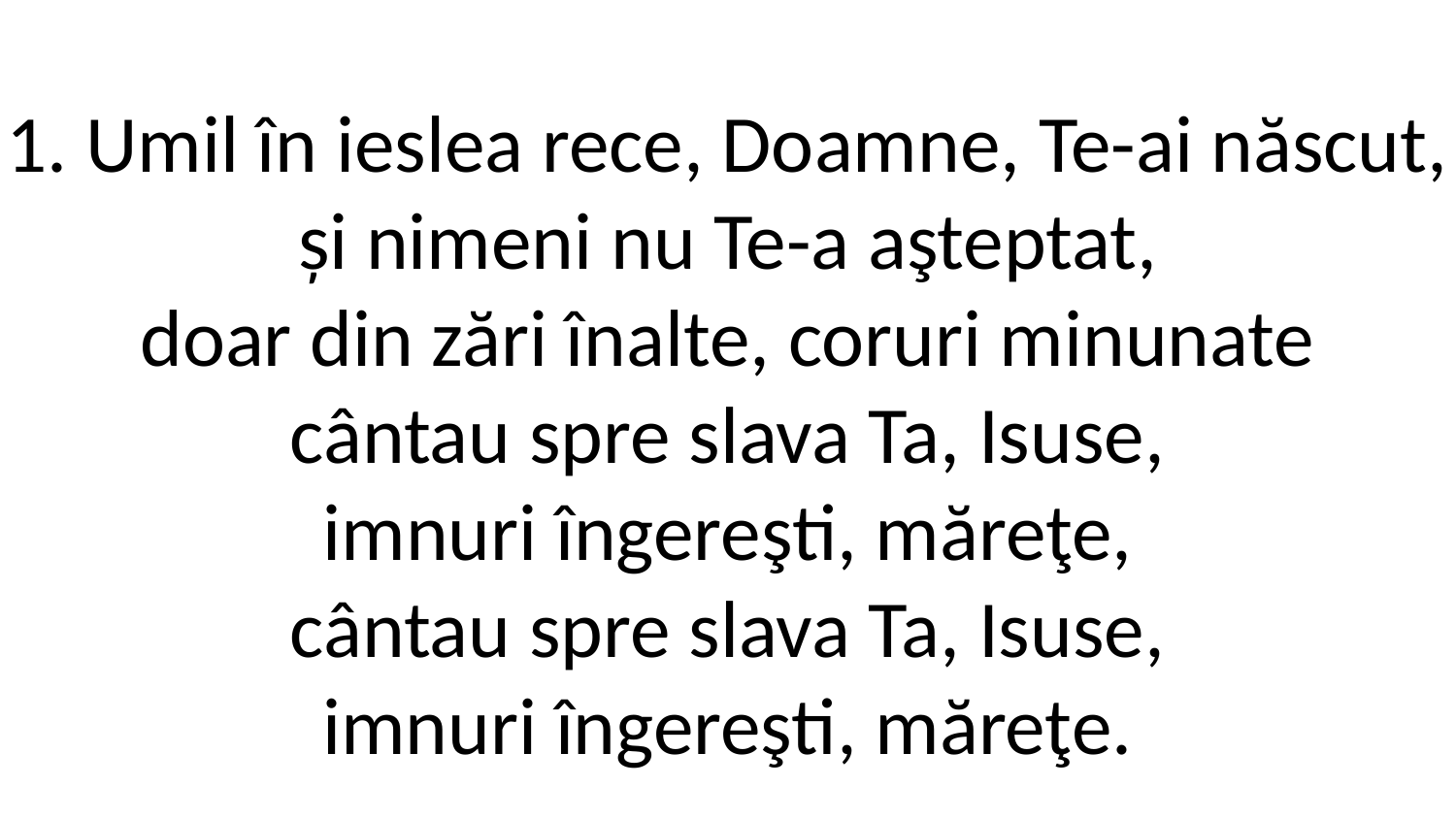

1. Umil în ieslea rece, Doamne, Te-ai născut,
și nimeni nu Te-a aşteptat,
doar din zări înalte, coruri minunate
cântau spre slava Ta, Isuse,
imnuri îngereşti, măreţe,
cântau spre slava Ta, Isuse,
imnuri îngereşti, măreţe.